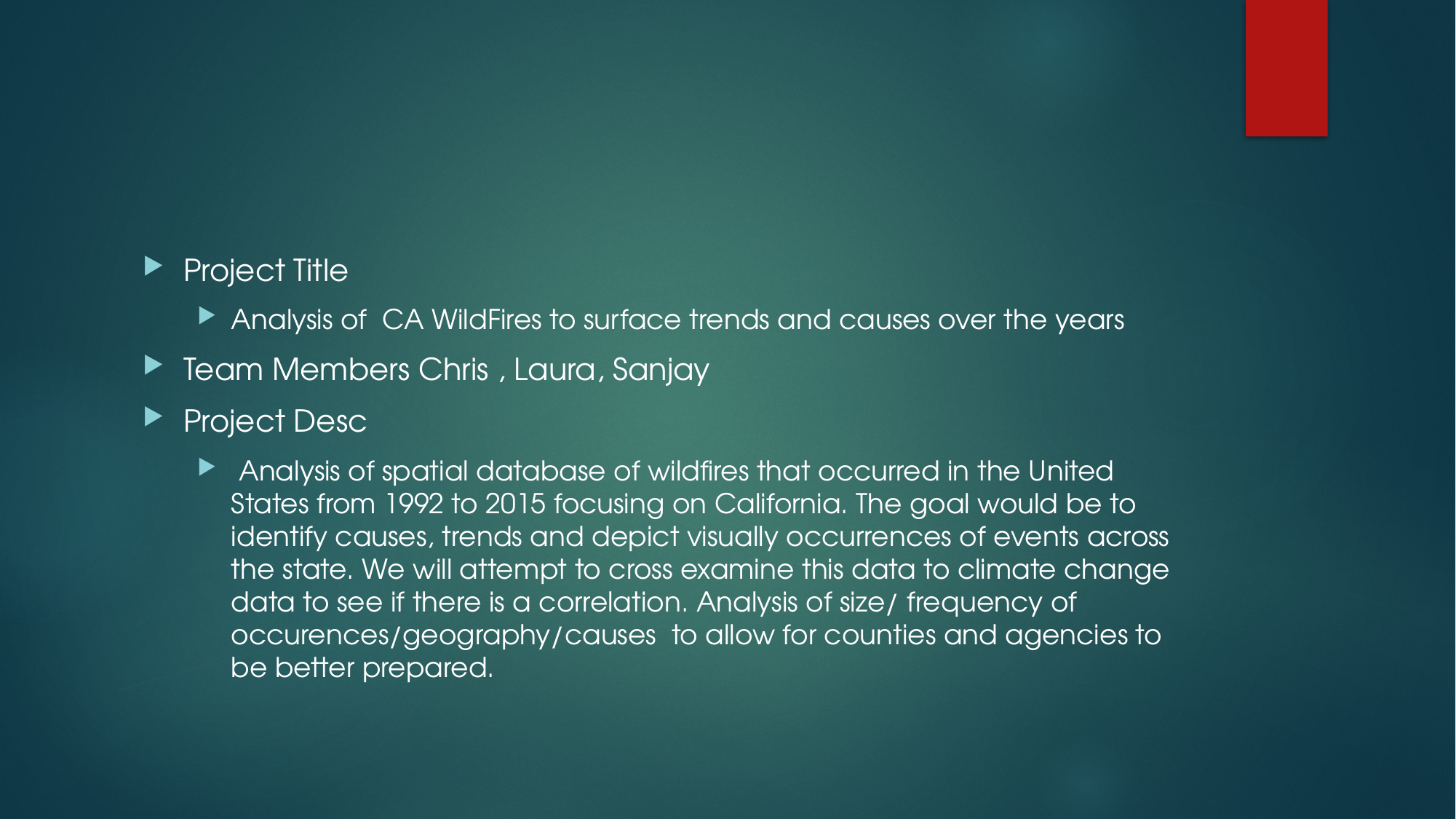

#
Project Title
Analysis of  CA WildFires to surface trends and causes over the years
Team Members Chris , Laura, Sanjay
Project Desc
 Analysis of spatial database of wildfires that occurred in the United States from 1992 to 2015 focusing on California. The goal would be to identify causes, trends and depict visually occurrences of events across the state. We will attempt to cross examine this data to climate change data to see if there is a correlation. Analysis of size/ frequency of occurences/geography/causes  to allow for counties and agencies to be better prepared.